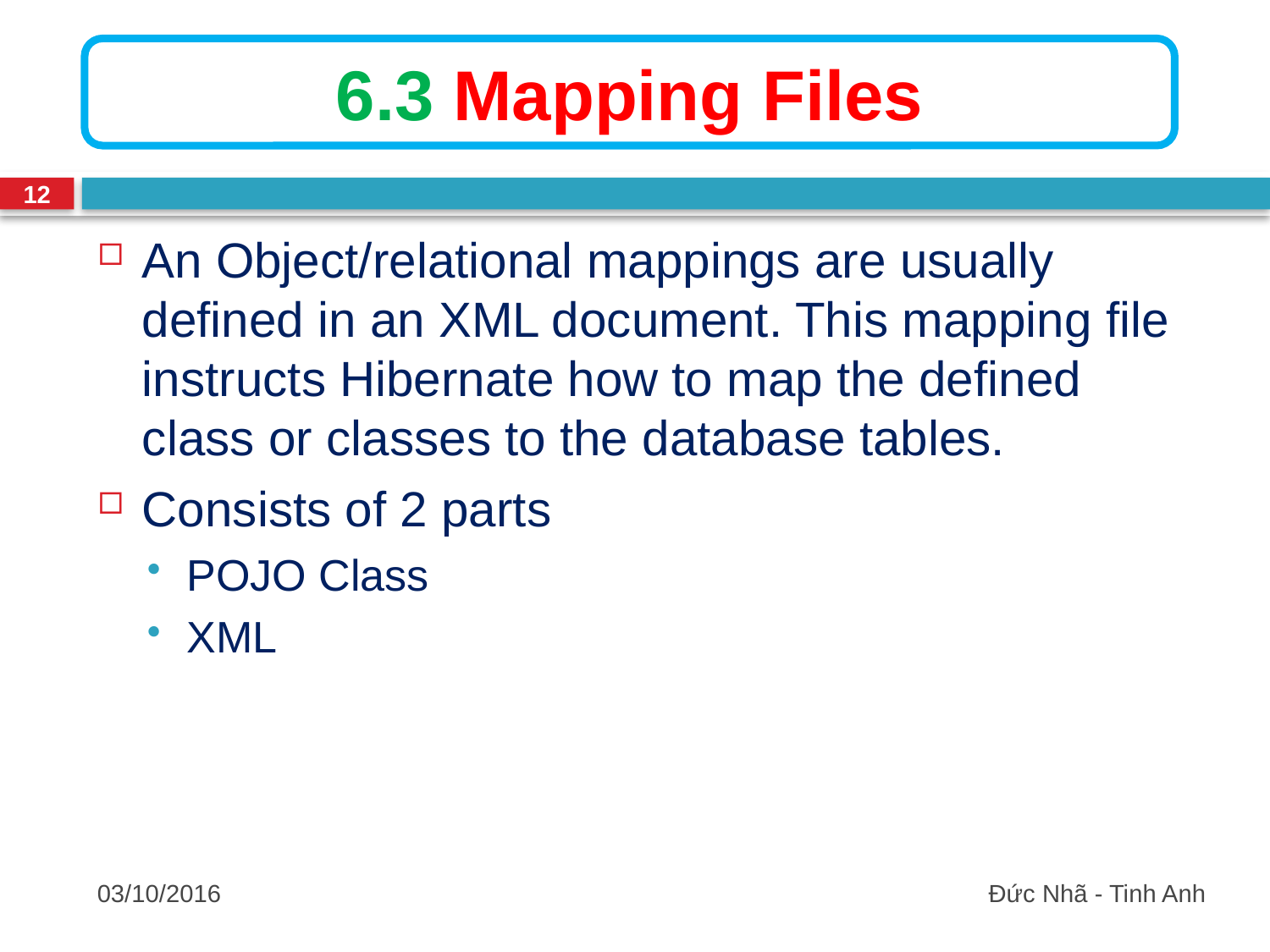

6.3 Mapping Files
12
An Object/relational mappings are usually defined in an XML document. This mapping file instructs Hibernate how to map the defined class or classes to the database tables.
Consists of 2 parts
POJO Class
XML

03/10/2016
Đức Nhã - Tinh Anh